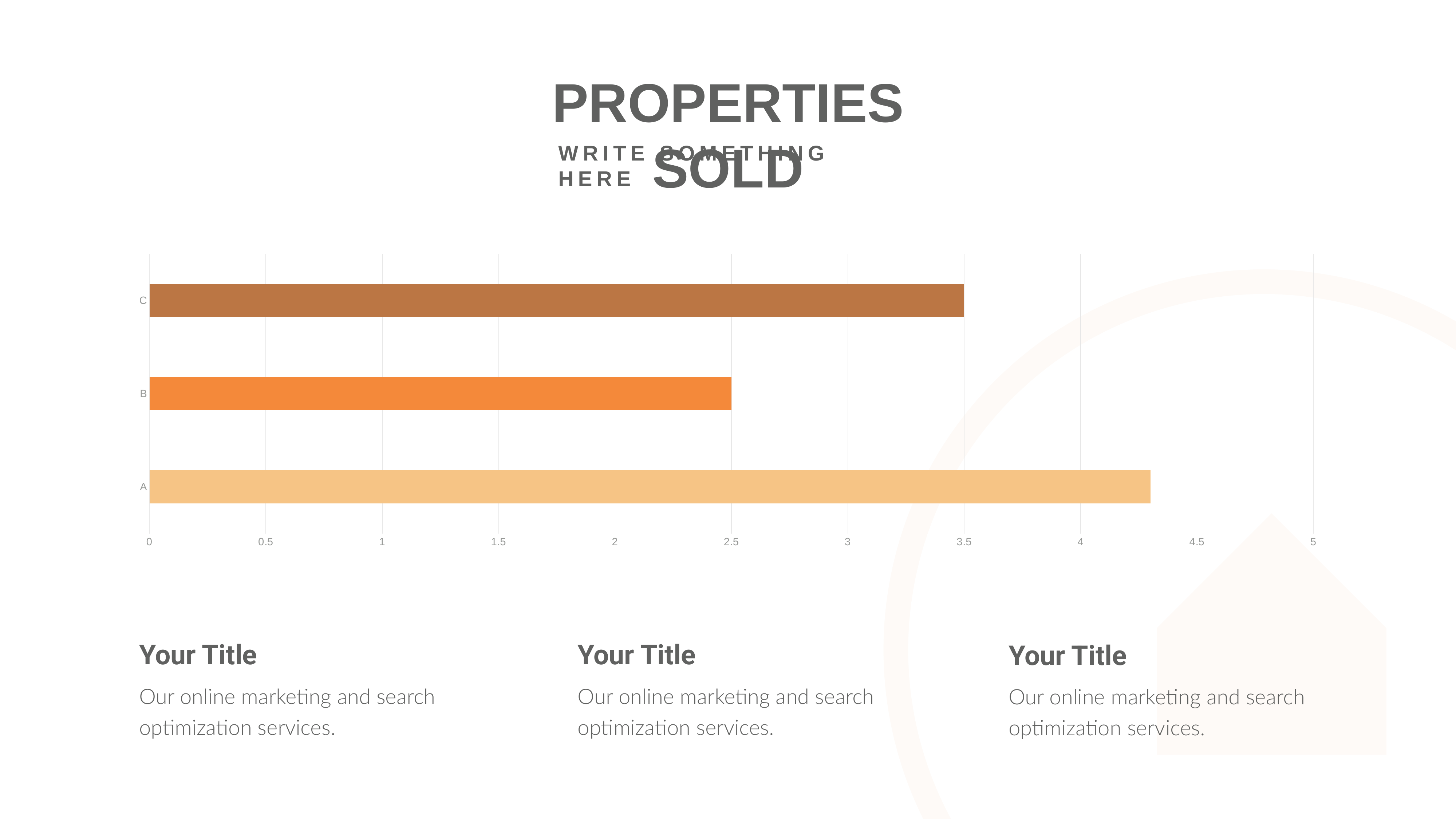

PROPERTIES SOLD
WRITE SOMETHING HERE

### Chart

| Category | Series 1 |
|---|---|
| A | 4.3 |
| B | 2.5 |
| C | 3.5 |
Your Title
Your Title
Your Title
Our online marketing and search optimization services.
Our online marketing and search optimization services.
Our online marketing and search optimization services.